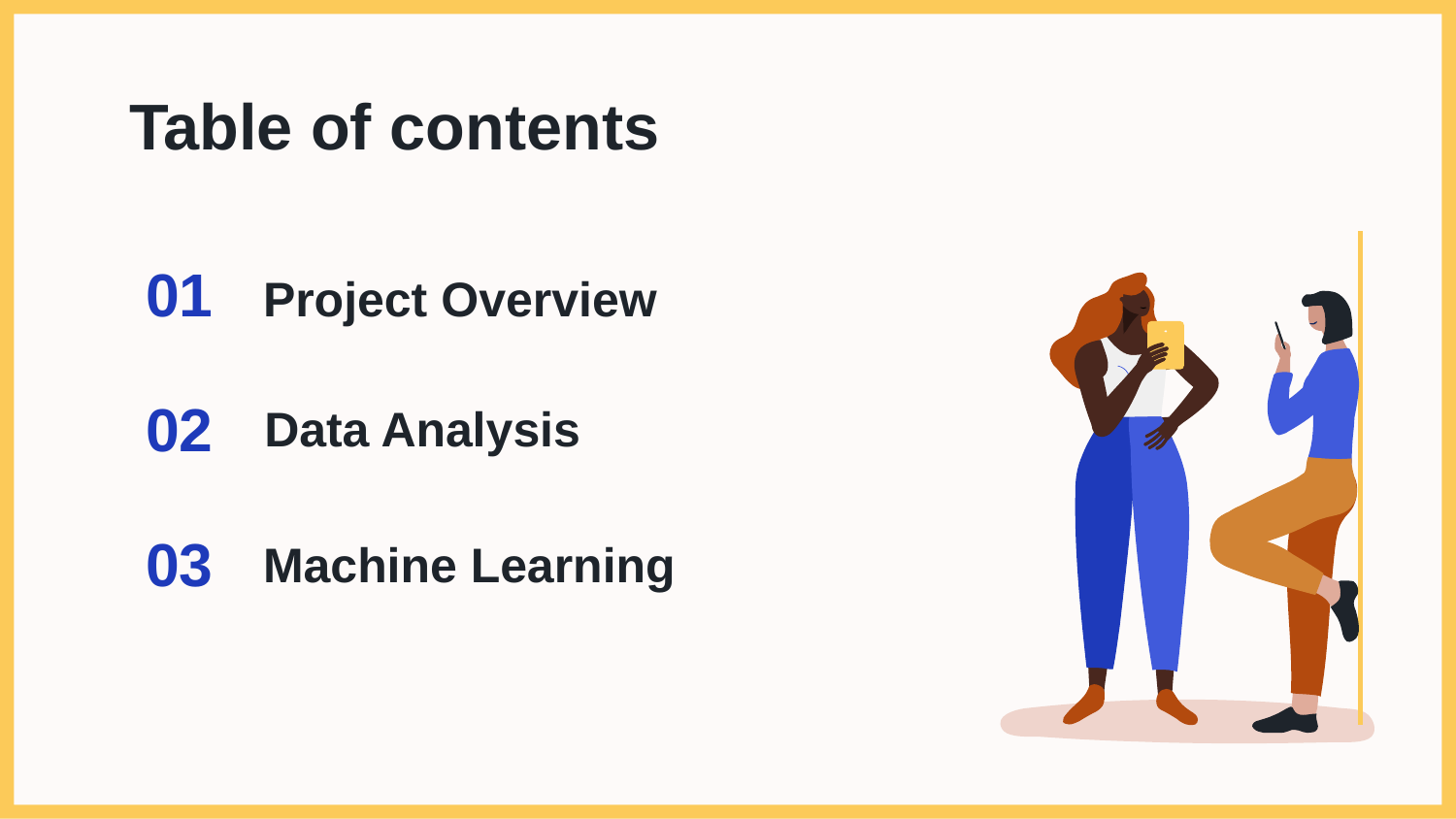

# Table of contents

01
Project Overview
02
Data Analysis
03
Machine Learning